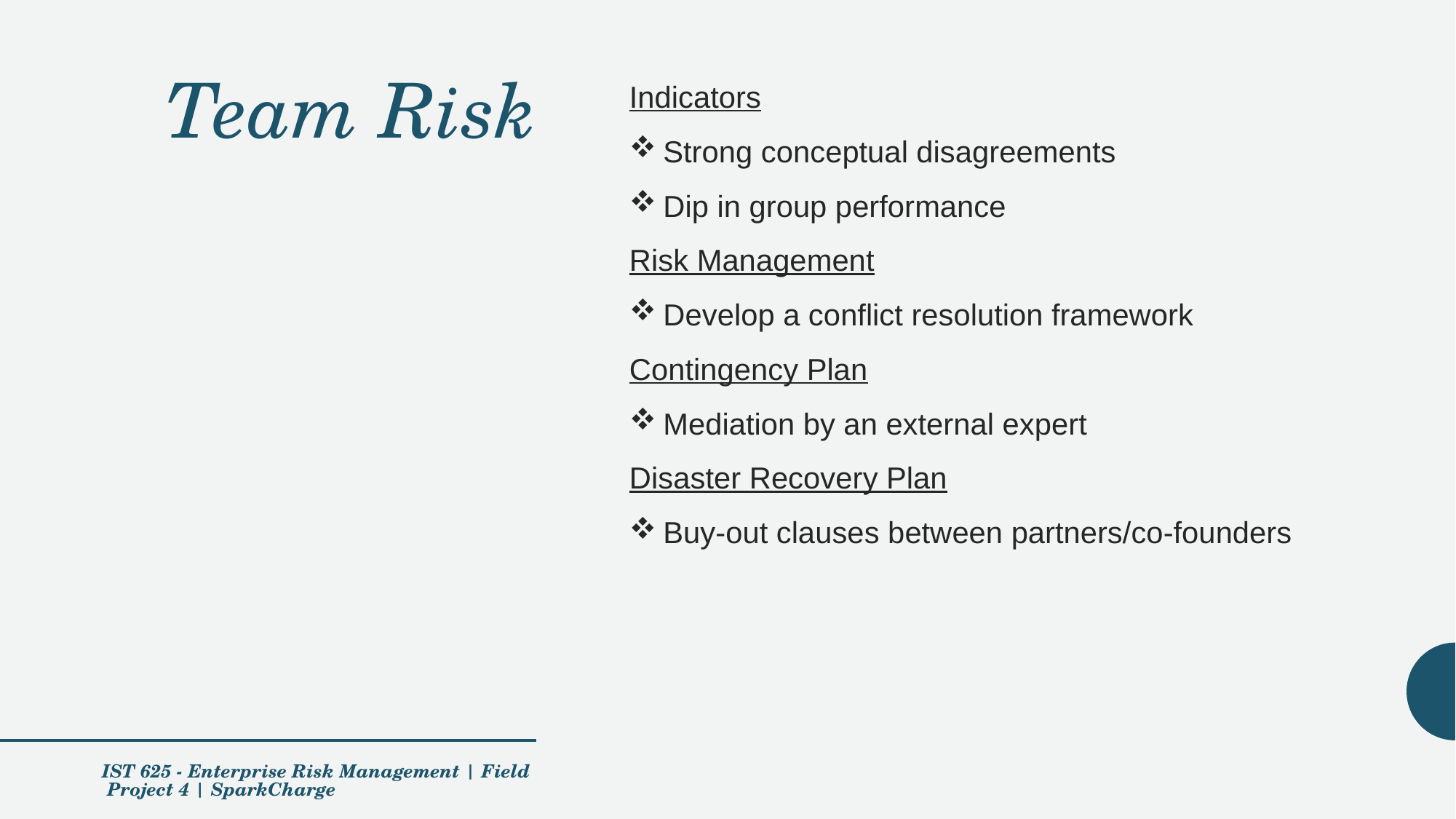

# Team Risk
Indicators
Strong conceptual disagreements
Dip in group performance
Risk Management
Develop a conflict resolution framework
Contingency Plan
Mediation by an external expert
Disaster Recovery Plan
Buy-out clauses between partners/co-founders

IST 625 - Enterprise Risk Management | Field Project 4 | SparkCharge